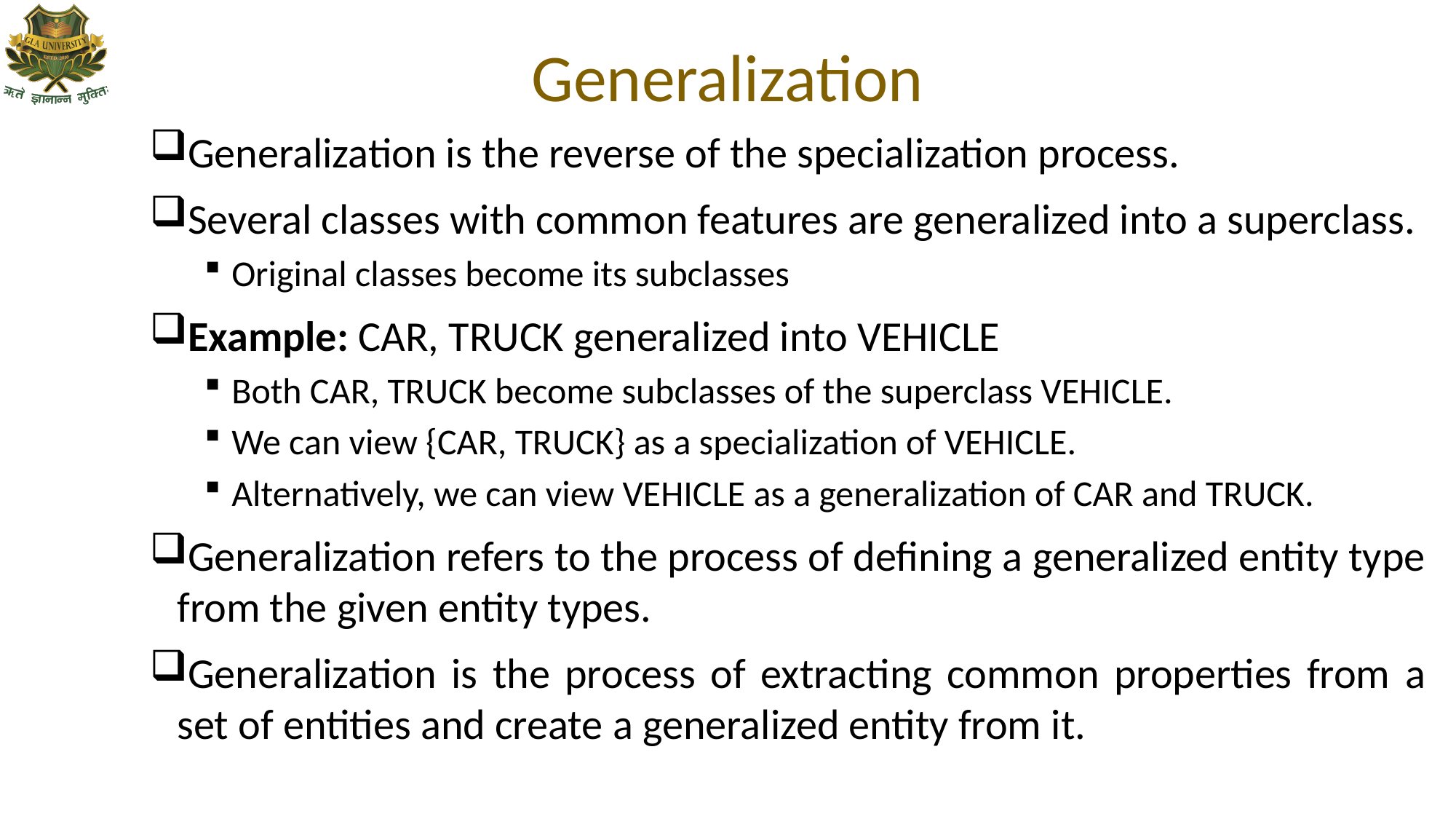

# Generalization
Generalization is the reverse of the specialization process.
Several classes with common features are generalized into a superclass.
Original classes become its subclasses
Example: CAR, TRUCK generalized into VEHICLE
Both CAR, TRUCK become subclasses of the superclass VEHICLE.
We can view {CAR, TRUCK} as a specialization of VEHICLE.
Alternatively, we can view VEHICLE as a generalization of CAR and TRUCK.
Generalization refers to the process of defining a generalized entity type from the given entity types.
Generalization is the process of extracting common properties from a set of entities and create a generalized entity from it.